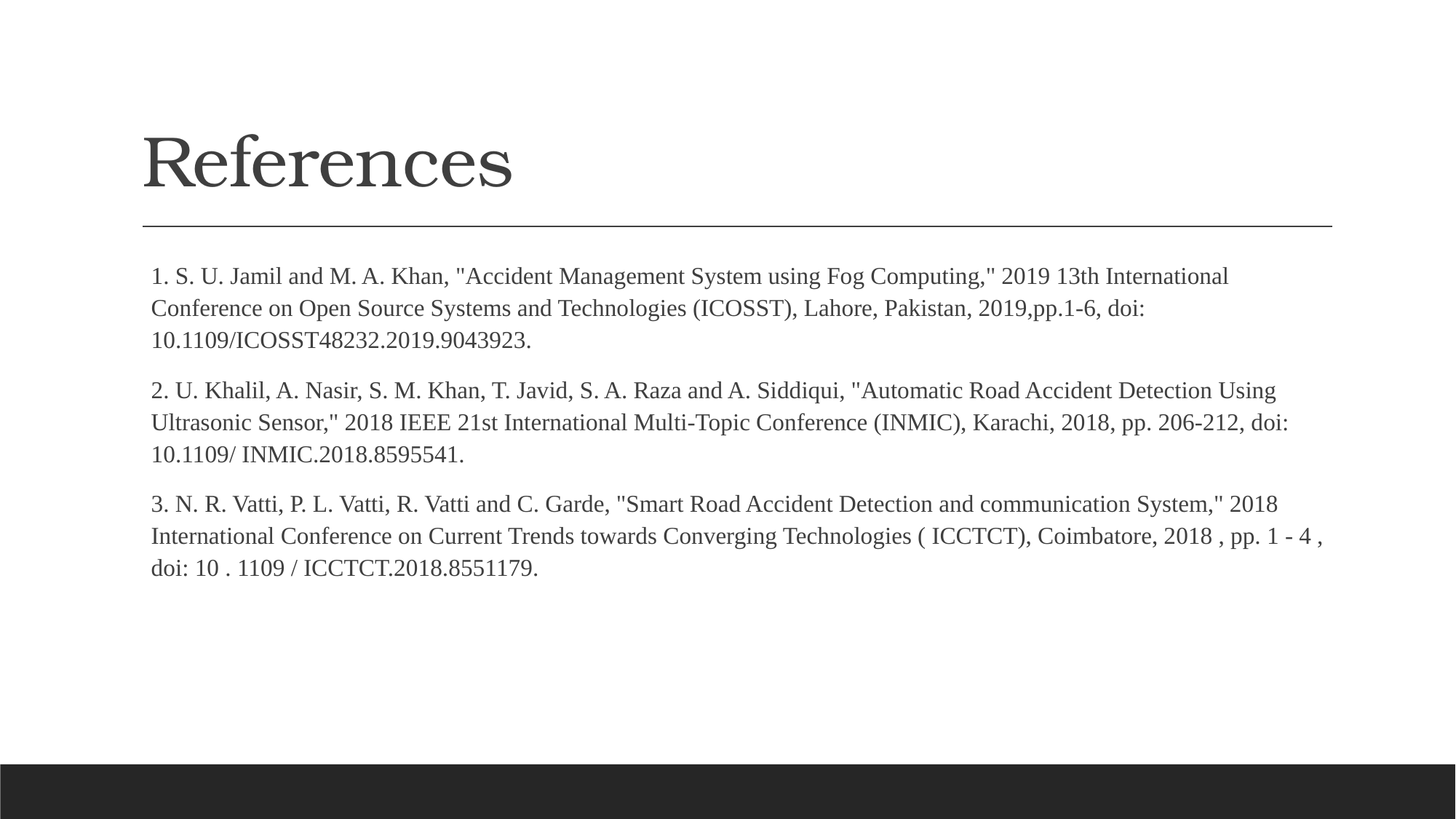

# References
1. S. U. Jamil and M. A. Khan, "Accident Management System using Fog Computing," 2019 13th International Conference on Open Source Systems and Technologies (ICOSST), Lahore, Pakistan, 2019,pp.1-6, doi: 10.1109/ICOSST48232.2019.9043923.
2. U. Khalil, A. Nasir, S. M. Khan, T. Javid, S. A. Raza and A. Siddiqui, "Automatic Road Accident Detection Using Ultrasonic Sensor," 2018 IEEE 21st International Multi-Topic Conference (INMIC), Karachi, 2018, pp. 206-212, doi: 10.1109/ INMIC.2018.8595541.
3. N. R. Vatti, P. L. Vatti, R. Vatti and C. Garde, "Smart Road Accident Detection and communication System," 2018 International Conference on Current Trends towards Converging Technologies ( ICCTCT), Coimbatore, 2018 , pp. 1 - 4 , doi: 10 . 1109 / ICCTCT.2018.8551179.